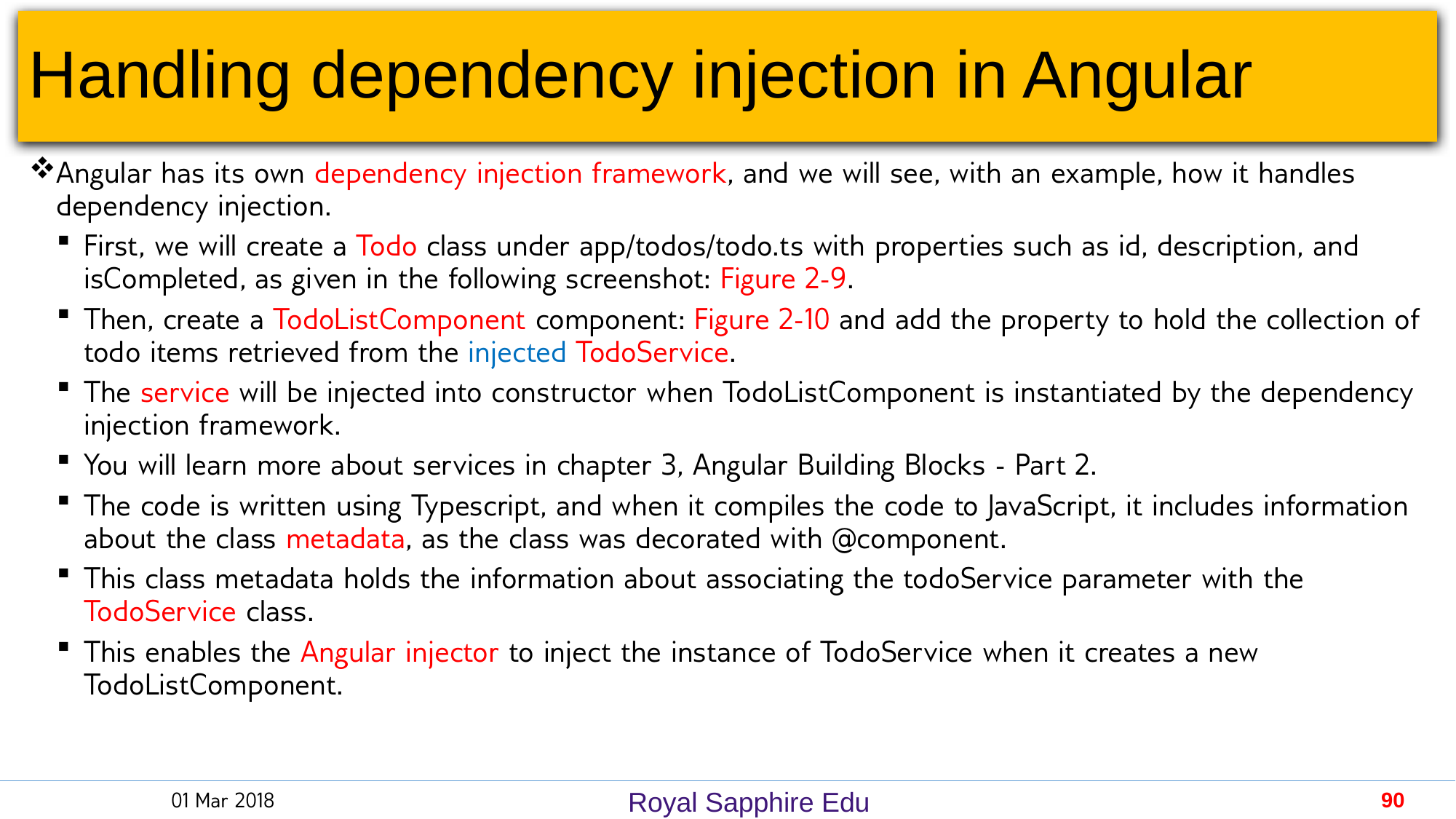

# Handling dependency injection in Angular
Angular has its own dependency injection framework, and we will see, with an example, how it handles dependency injection.
First, we will create a Todo class under app/todos/todo.ts with properties such as id, description, and isCompleted, as given in the following screenshot: Figure 2-9.
Then, create a TodoListComponent component: Figure 2-10 and add the property to hold the collection of todo items retrieved from the injected TodoService.
The service will be injected into constructor when TodoListComponent is instantiated by the dependency injection framework.
You will learn more about services in chapter 3, Angular Building Blocks - Part 2.
The code is written using Typescript, and when it compiles the code to JavaScript, it includes information about the class metadata, as the class was decorated with @component.
This class metadata holds the information about associating the todoService parameter with the TodoService class.
This enables the Angular injector to inject the instance of TodoService when it creates a new TodoListComponent.
01 Mar 2018
90